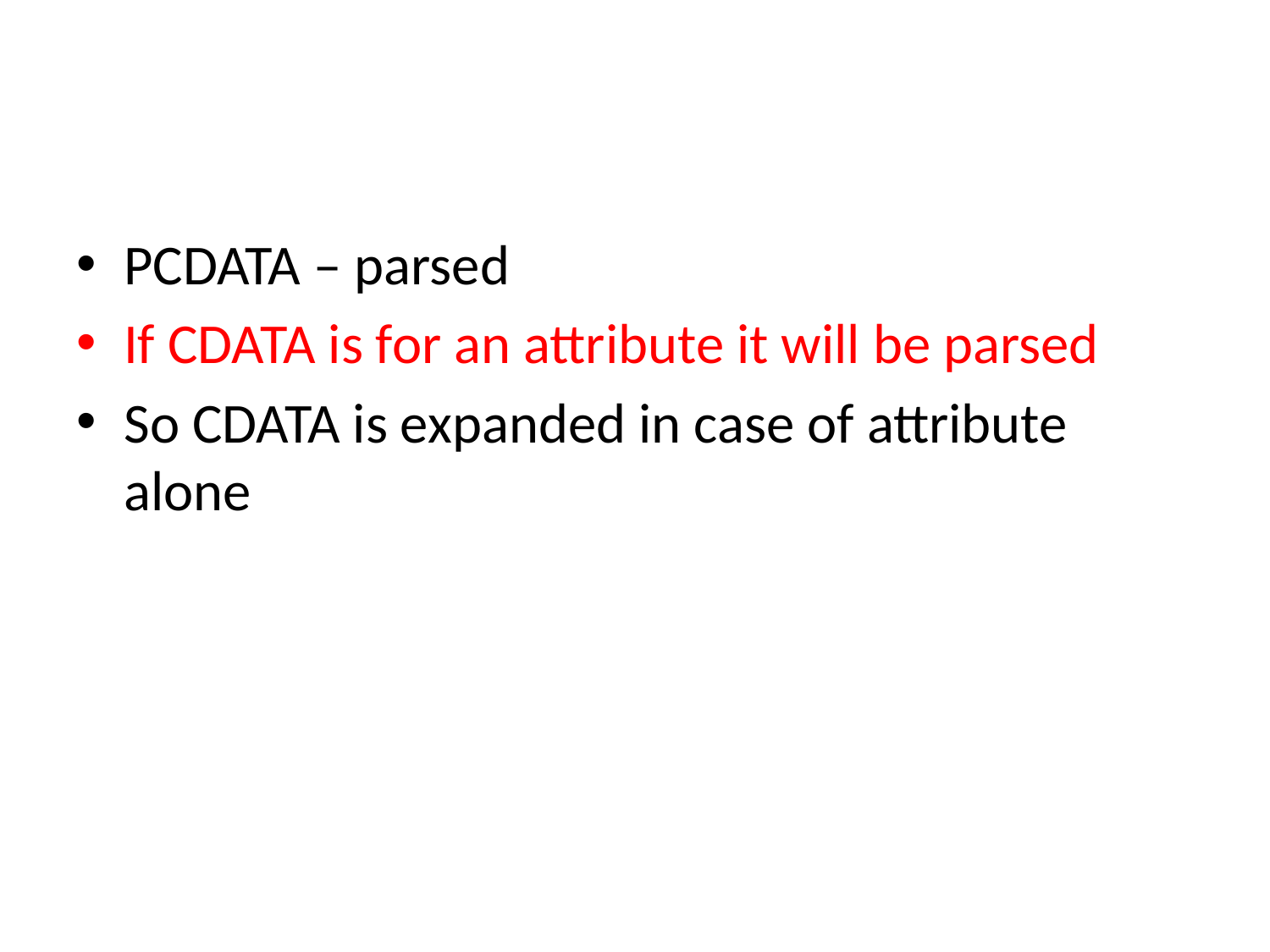

#
PCDATA – parsed
If CDATA is for an attribute it will be parsed
So CDATA is expanded in case of attribute alone